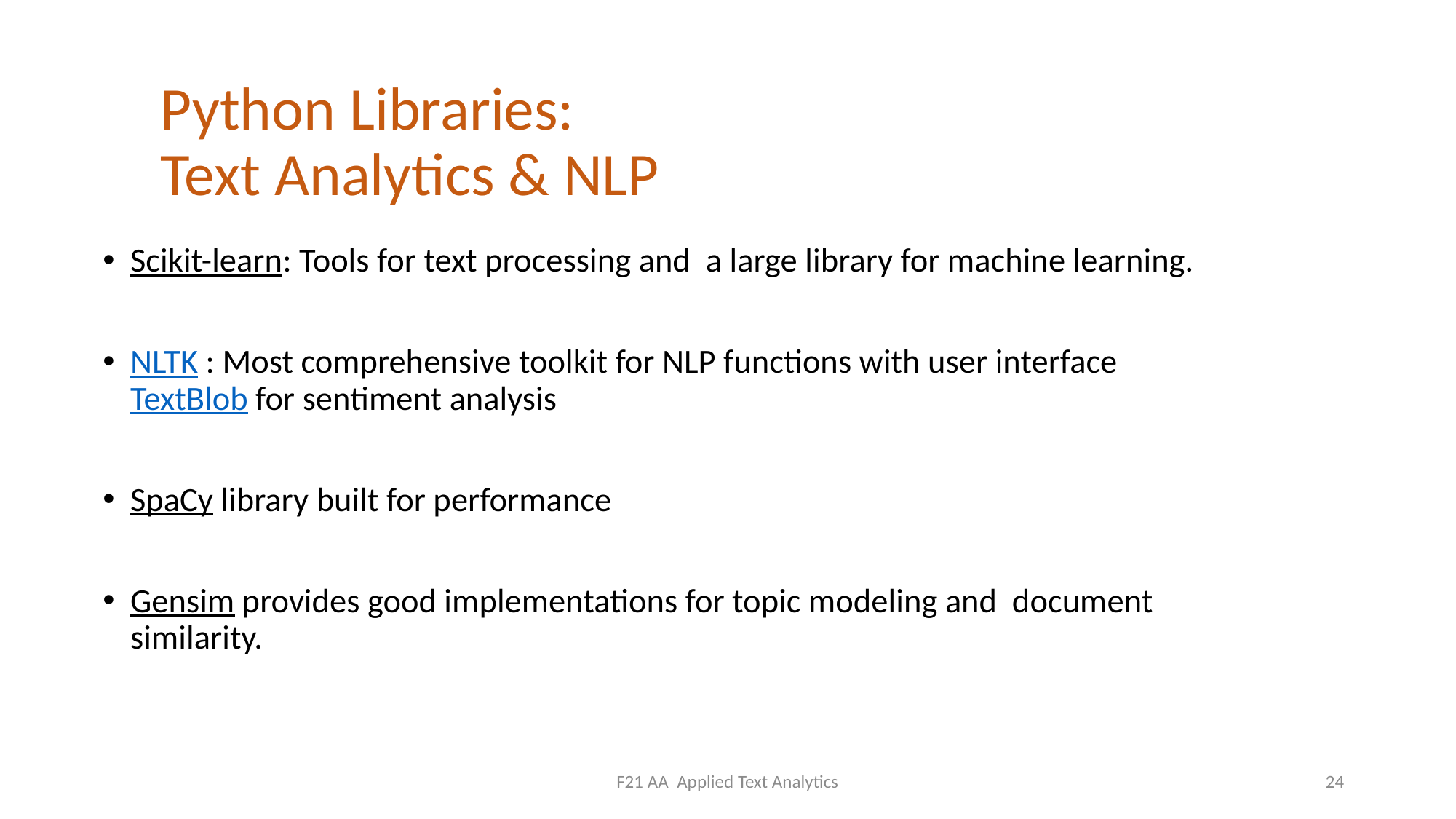

# Python Libraries: Text Analytics & NLP
Scikit-learn: Tools for text processing and  a large library for machine learning.

NLTK : Most comprehensive toolkit for NLP functions with user interface TextBlob for sentiment analysis

SpaCy library built for performance

Gensim provides good implementations for topic modeling and  document similarity.

F21 AA  Applied Text Analytics
24